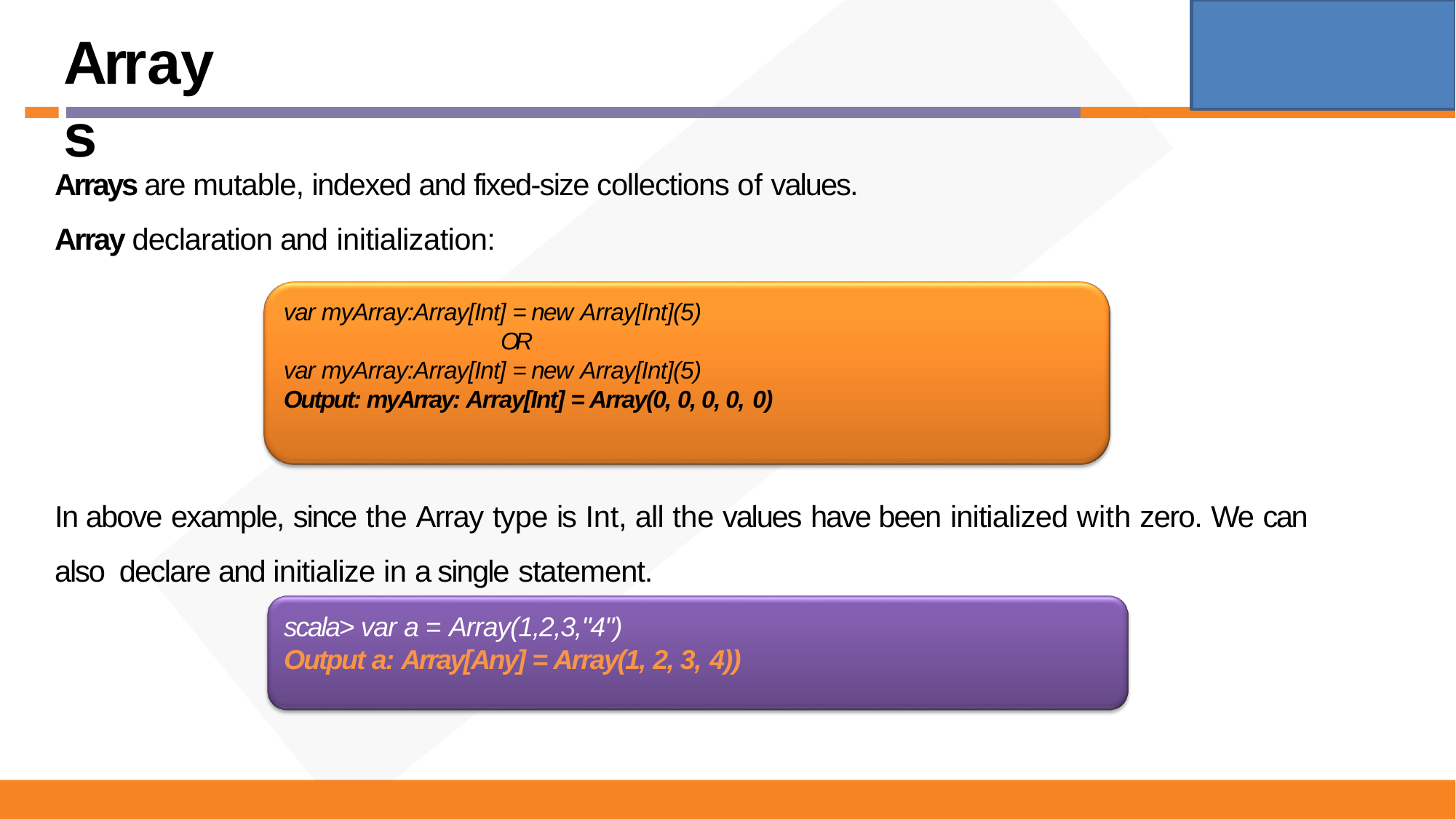

# Arrays
Arrays are mutable, indexed and fixed-size collections of values.
Array declaration and initialization:

var myArray:Array[Int] = new Array[Int](5)
OR
var myArray:Array[Int] = new Array[Int](5)
Output: myArray: Array[Int] = Array(0, 0, 0, 0, 0)

In above example, since the Array type is Int, all the values have been initialized with zero. We can also  declare and initialize in a single statement.
scala> var a = Array(1,2,3,"4")
Output a: Array[Any] = Array(1, 2, 3, 4))